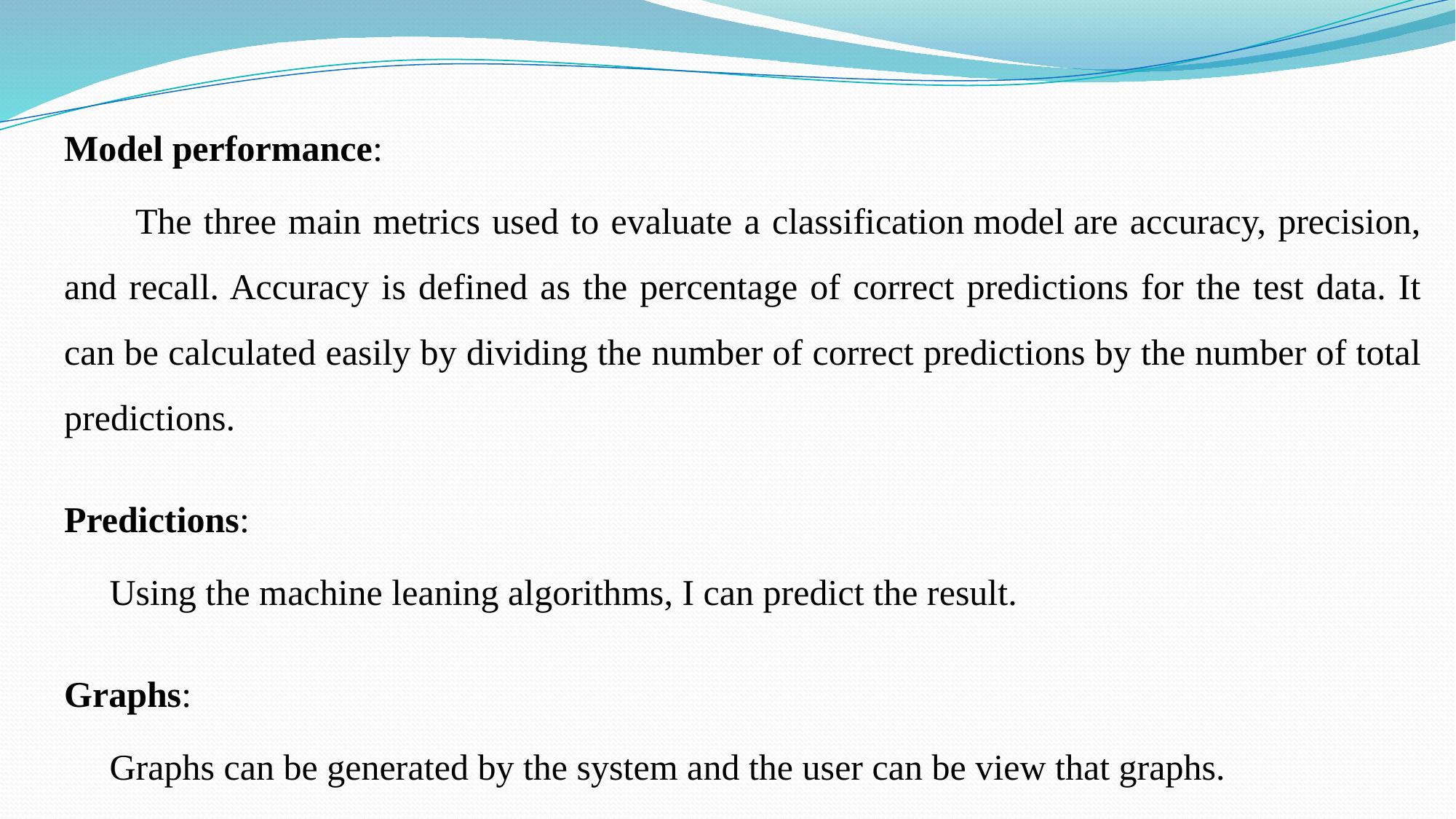

Model performance:
      The three main metrics used to evaluate a classification model are accuracy, precision, and recall. Accuracy is defined as the percentage of correct predictions for the test data. It can be calculated easily by dividing the number of correct predictions by the number of total predictions.

Predictions:
     Using the machine leaning algorithms, I can predict the result.

Graphs:
     Graphs can be generated by the system and the user can be view that graphs.